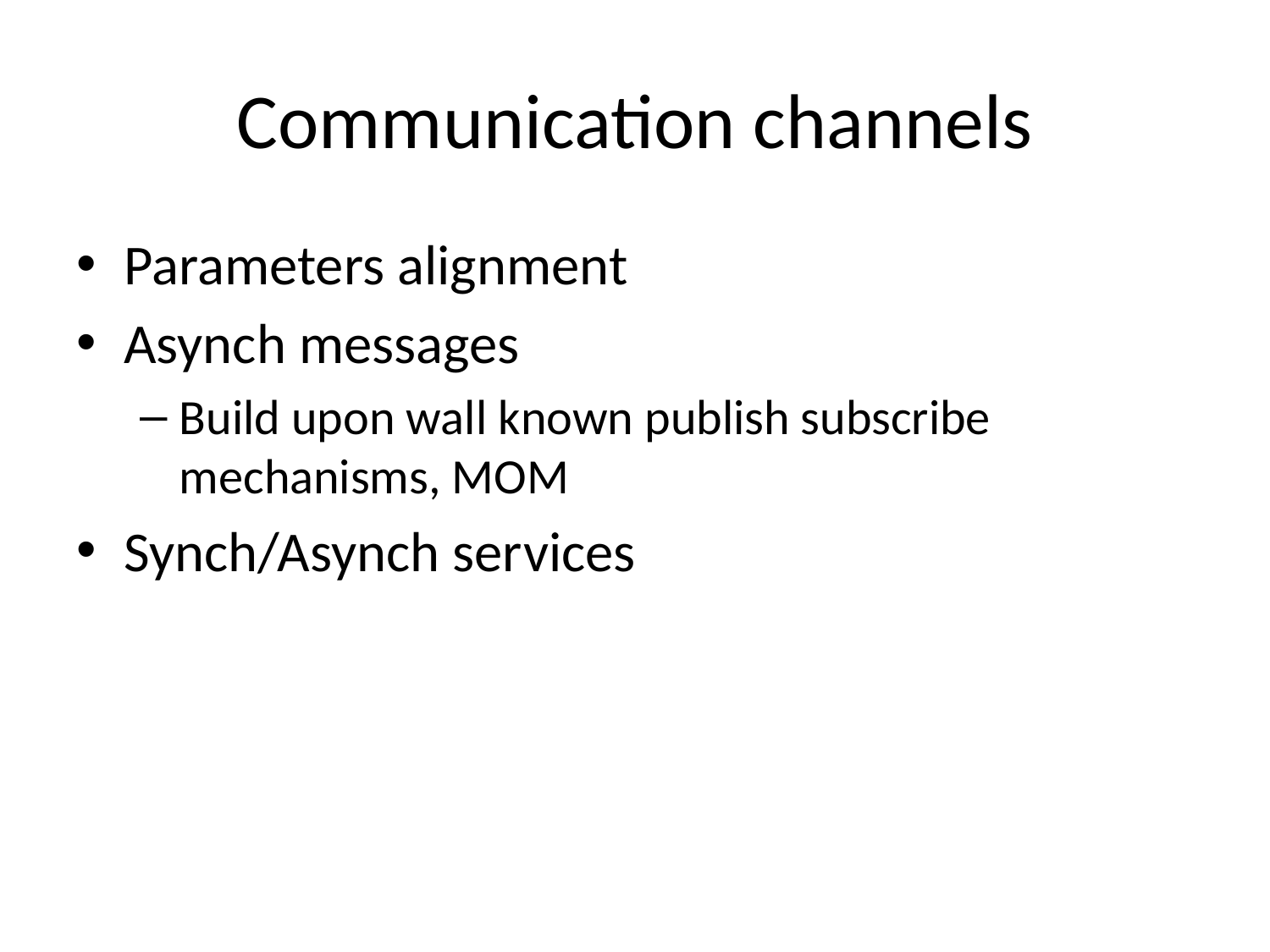

# Communication channels
Parameters alignment
Asynch messages
Build upon wall known publish subscribe mechanisms, MOM
Synch/Asynch services